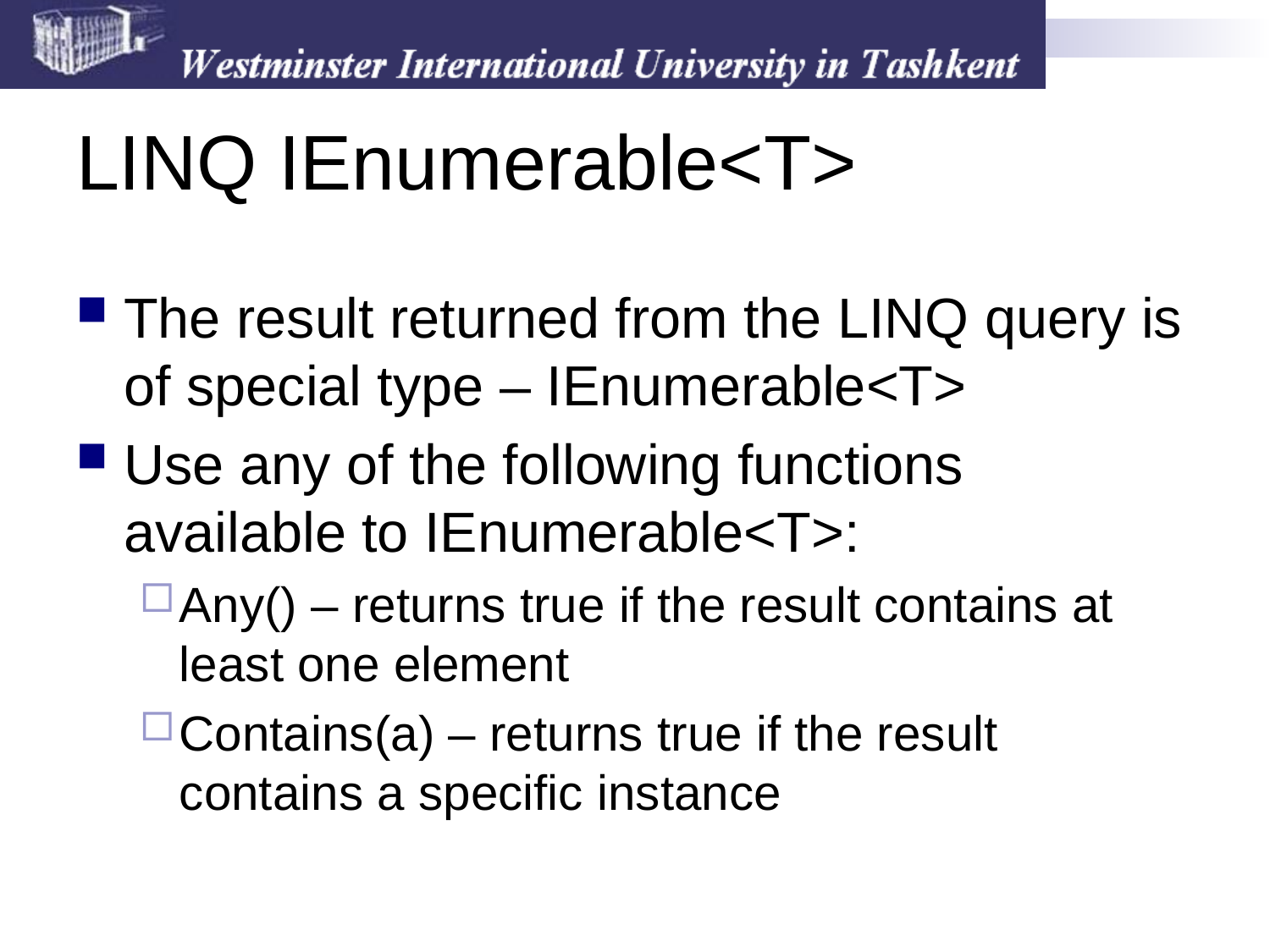

# LINQ IEnumerable<T>
The result returned from the LINQ query is of special type – IEnumerable<T>
Use any of the following functions available to IEnumerable<T>:
Any() – returns true if the result contains at least one element
Contains(a) – returns true if the result contains a specific instance